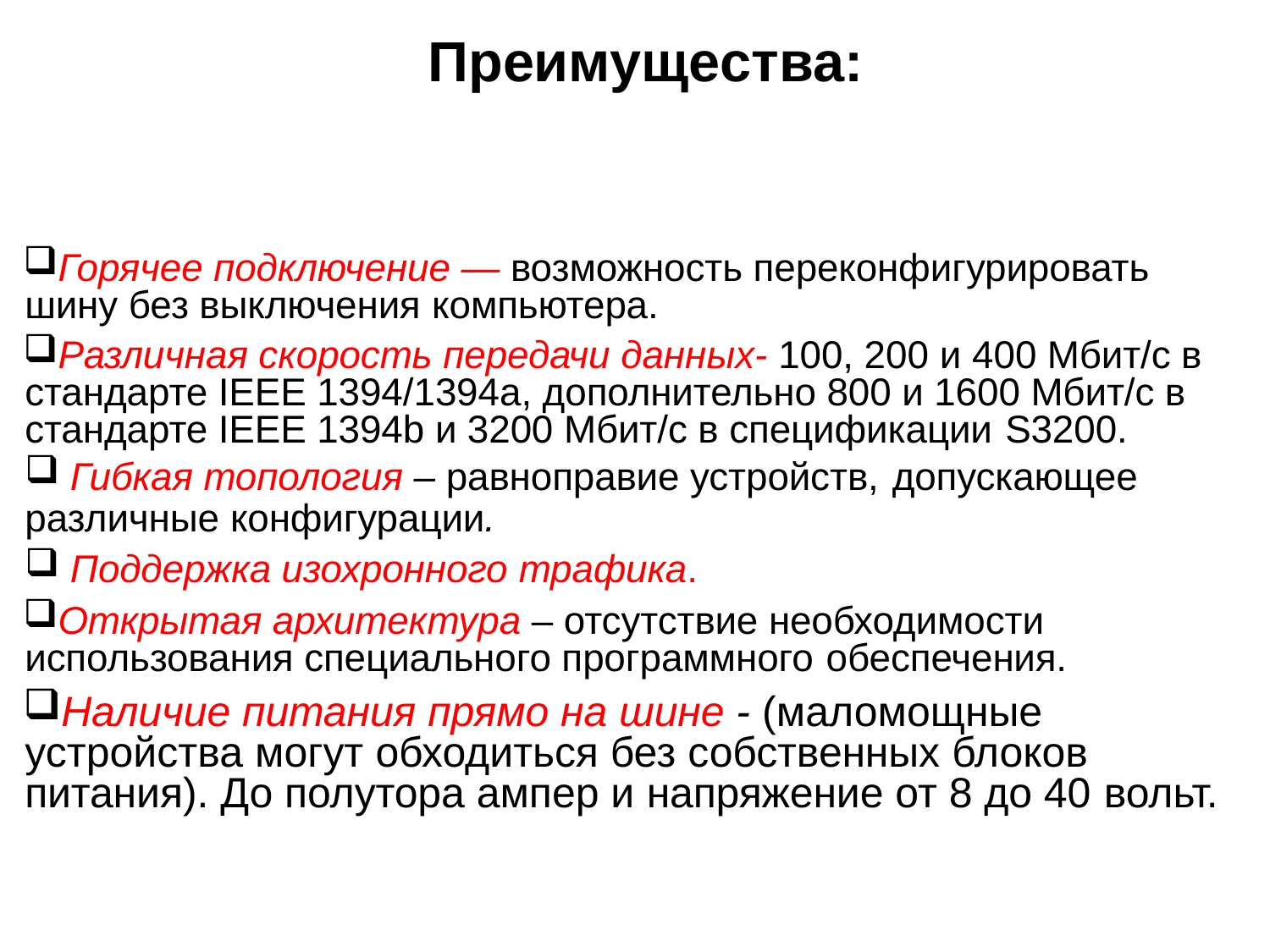

# Преимущества:
Горячее подключение — возможность переконфигурировать  шину без выключения компьютера.
Различная скорость передачи данных- 100, 200 и 400 Мбит/с в  стандарте IEEE 1394/1394a, дополнительно 800 и 1600 Мбит/с в  стандарте IEEE 1394b и 3200 Мбит/с в спецификации S3200.
Гибкая топология – равноправие устройств, допускающее
различные конфигурации.
Поддержка изохронного трафика.
Открытая архитектура – отсутствие необходимости  использования специального программного обеспечения.
Наличие питания прямо на шине - (маломощные  устройства могут обходиться без собственных блоков  питания). До полутора ампер и напряжение от 8 до 40 вольт.